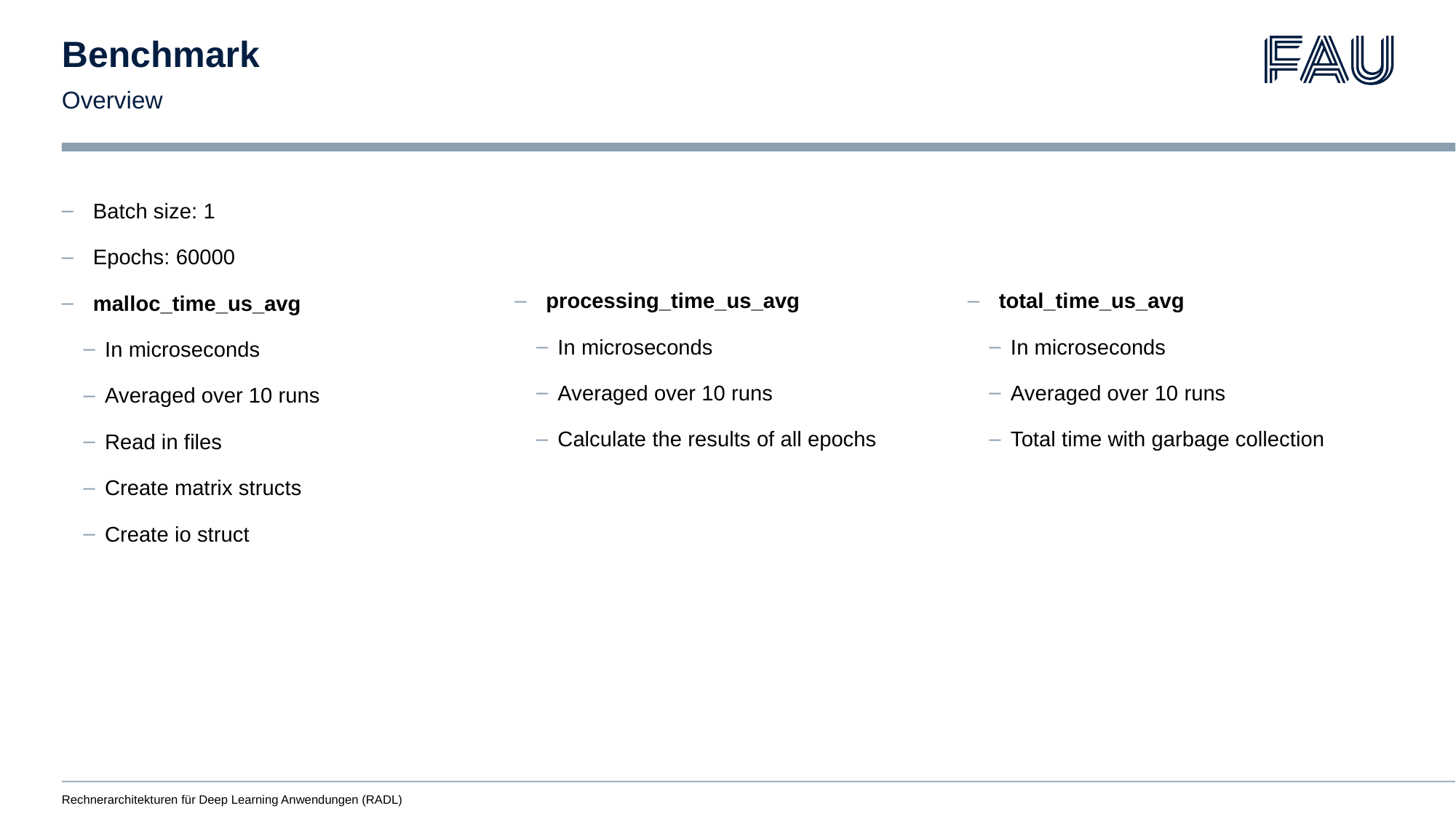

# Benchmark
Overview
Batch size: 1
Epochs: 60000
malloc_time_us_avg
In microseconds
Averaged over 10 runs
Read in files
Create matrix structs
Create io struct

processing_time_us_avg
In microseconds
Averaged over 10 runs
Calculate the results of all epochs

total_time_us_avg
In microseconds
Averaged over 10 runs
Total time with garbage collection
11
Rechnerarchitekturen für Deep Learning Anwendungen (RADL)